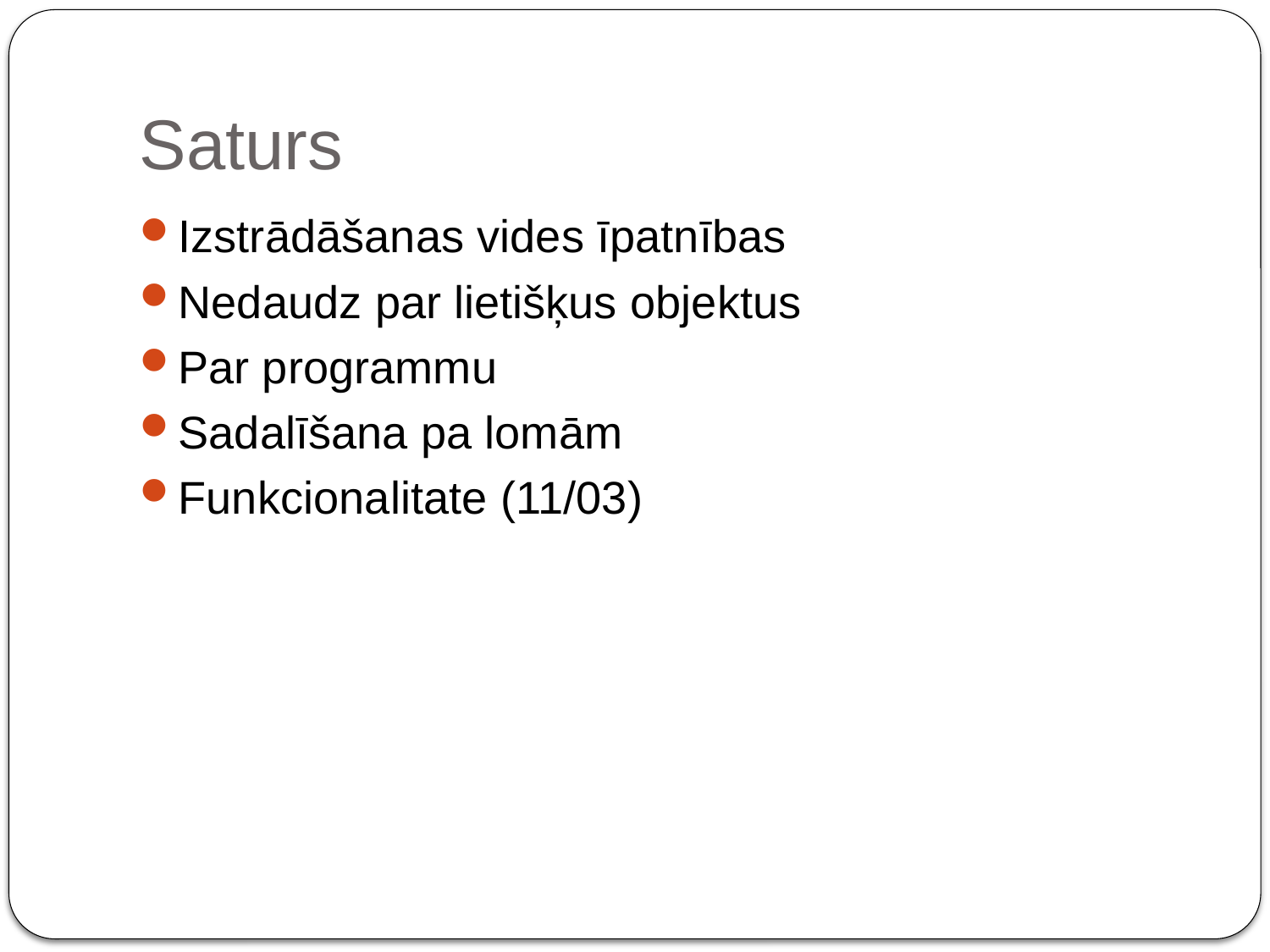

# Saturs
Izstrādāšanas vides īpatnības
Nedaudz par lietišķus objektus
Par programmu
Sadalīšana pa lomām
Funkcionalitate (11/03)